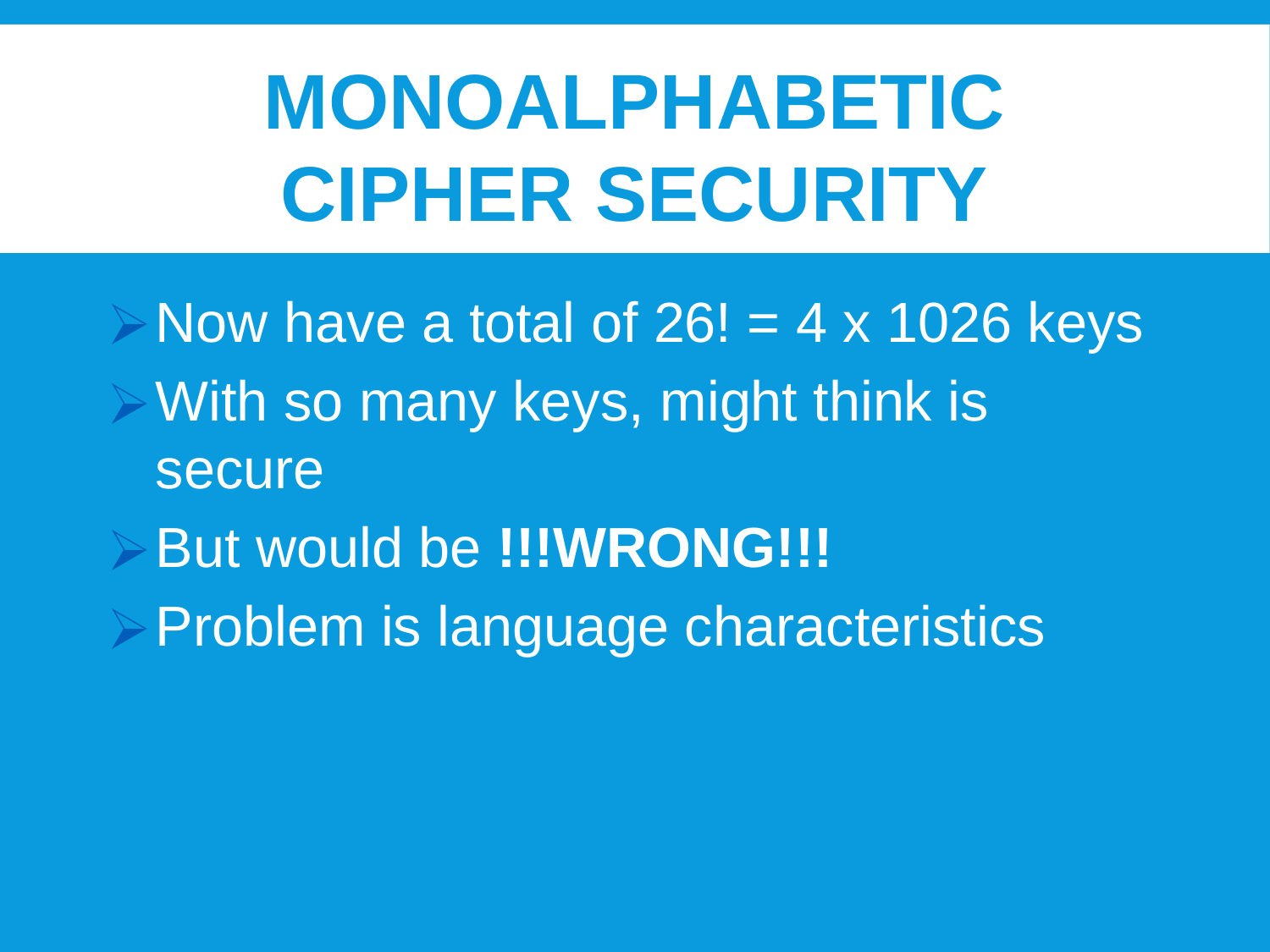

# Monoalphabetic Cipher Security
Now have a total of 26! = 4 x 1026 keys
With so many keys, might think is secure
But would be !!!WRONG!!!
Problem is language characteristics